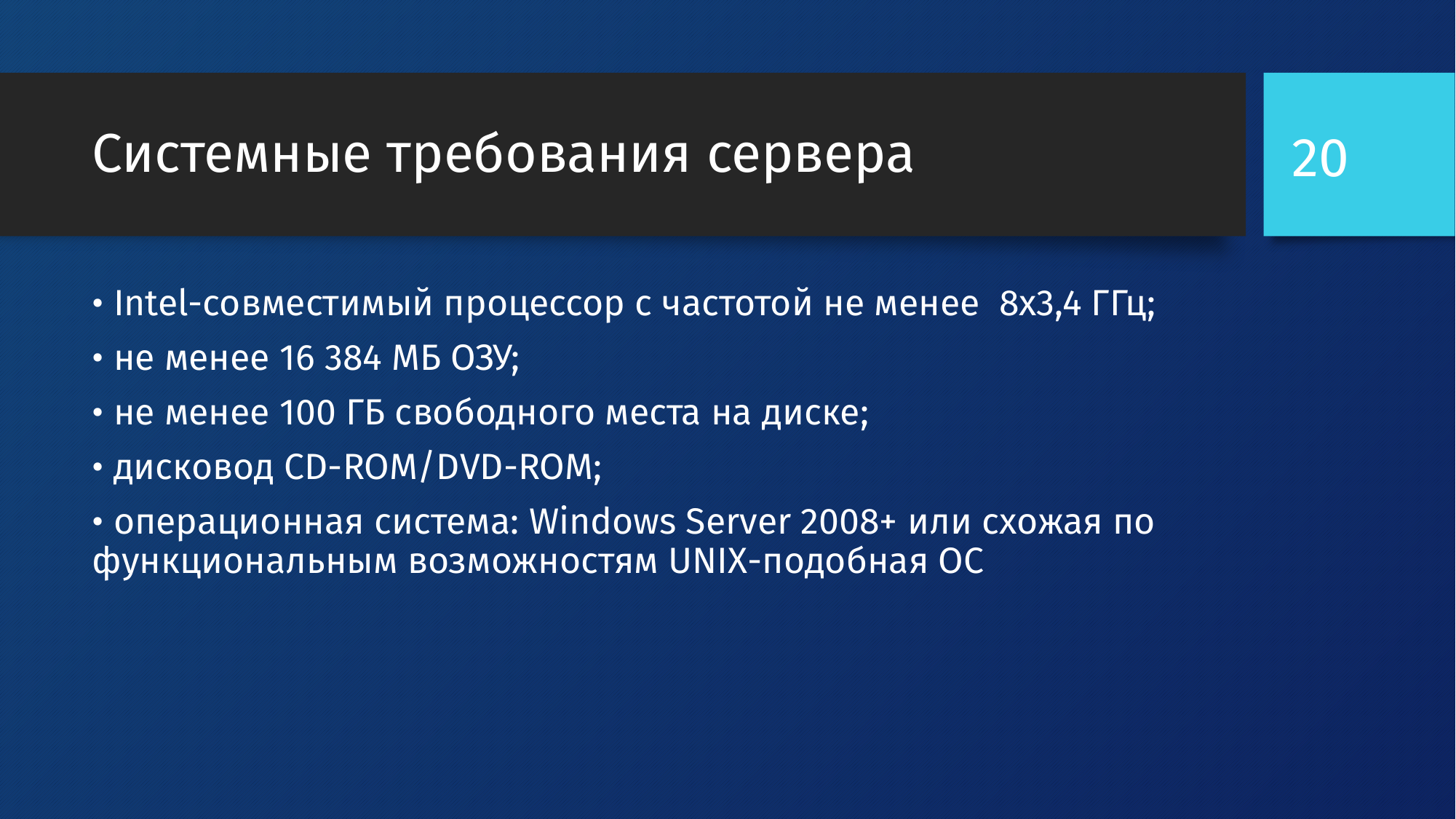

20
# Системные требования сервера
• Intel-совместимый процессор с частотой не менее  8х3,4 ГГц;
• не менее 16 384 МБ ОЗУ;
• не менее 100 ГБ свободного места на диске;
• дисковод CD-ROM/DVD-ROM;
• операционная система: Windows Server 2008+ или схожая по функциональным возможностям UNIX-подобная ОС